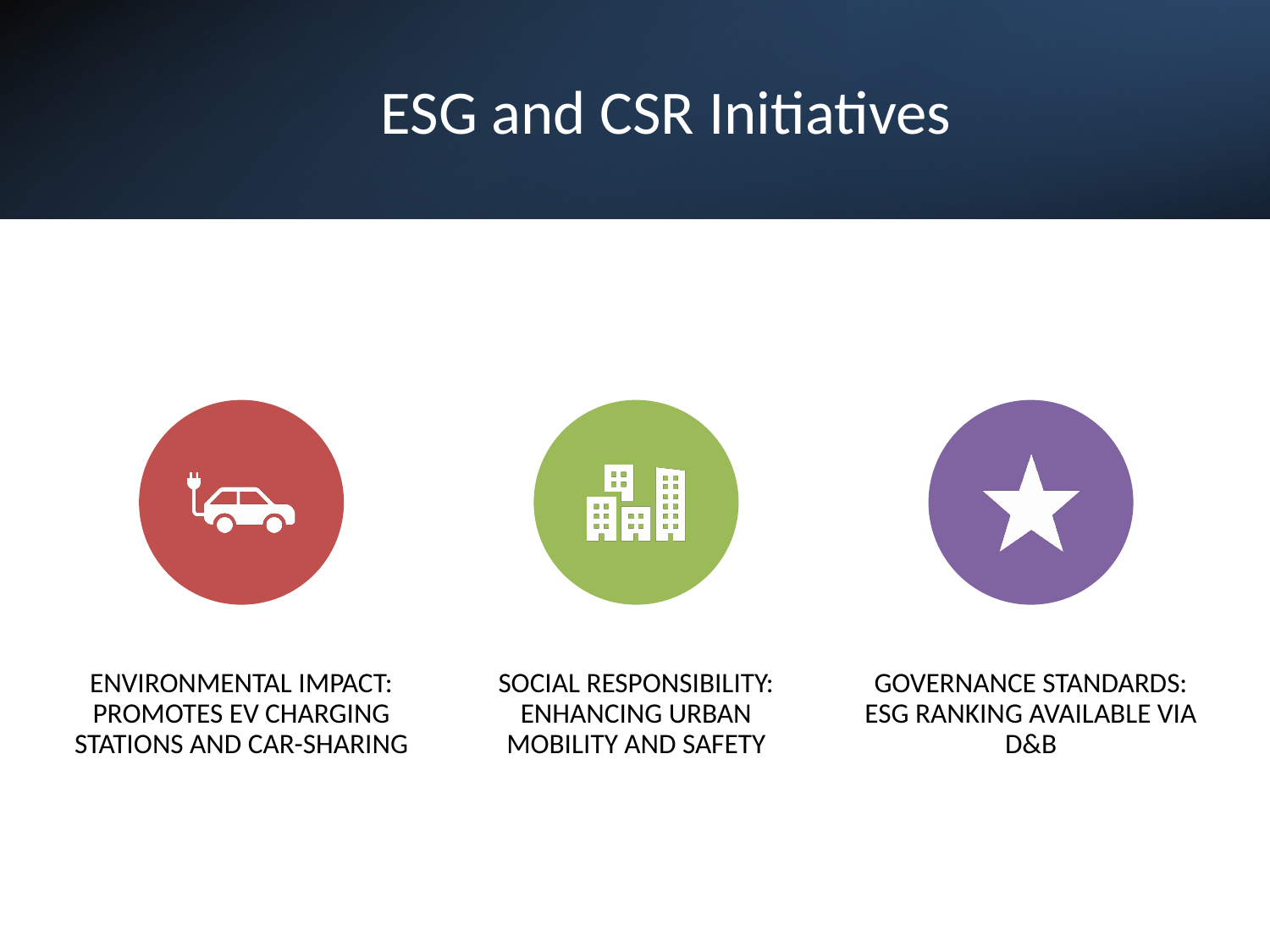

# ESG and CSR Initiatives
Environmental Impact: Promotes EV charging stations and car-sharing
Social Responsibility: Enhancing urban mobility and safety
Governance Standards: ESG ranking available via D&B